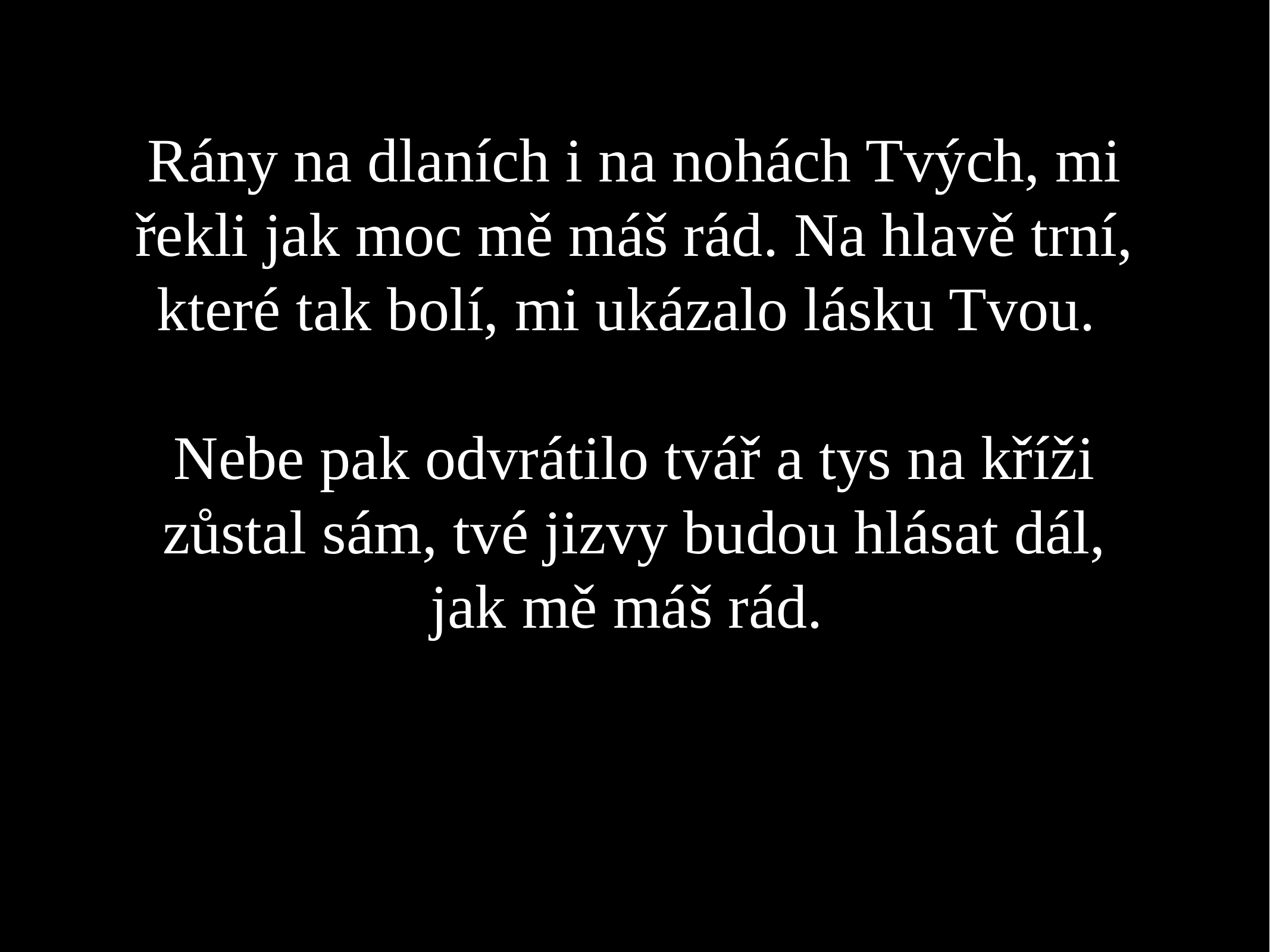

# Rány na dlaních i na nohách Tvých, mi řekli jak moc mě máš rád. Na hlavě trní, které tak bolí, mi ukázalo lásku Tvou.

Nebe pak odvrátilo tvář a tys na kříži zůstal sám, tvé jizvy budou hlásat dál, jak mě máš rád.